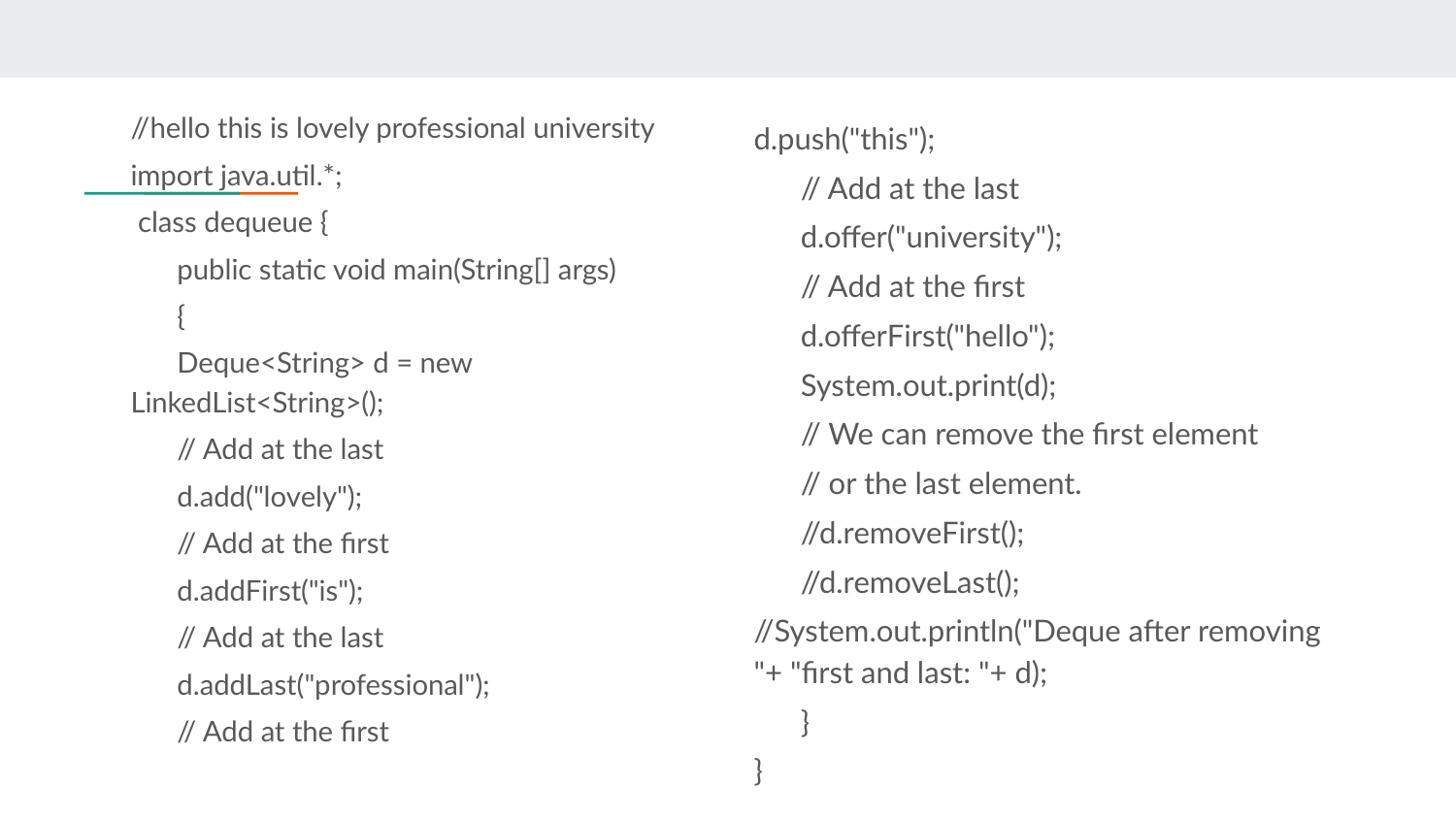

//hello this is lovely professional university
import java.util.*;
 class dequeue {
	public static void main(String[] args)
	{
		Deque<String> d = new LinkedList<String>();
		// Add at the last
		d.add("lovely");
		// Add at the first
		d.addFirst("is");
		// Add at the last
		d.addLast("professional");
		// Add at the first

d.push("this");
		// Add at the last
		d.offer("university");
		// Add at the first
		d.offerFirst("hello");
		System.out.print(d);
		// We can remove the first element
		// or the last element.
		//d.removeFirst();
		//d.removeLast();
//System.out.println("Deque after removing "+ "first and last: "+ d);
	}
}